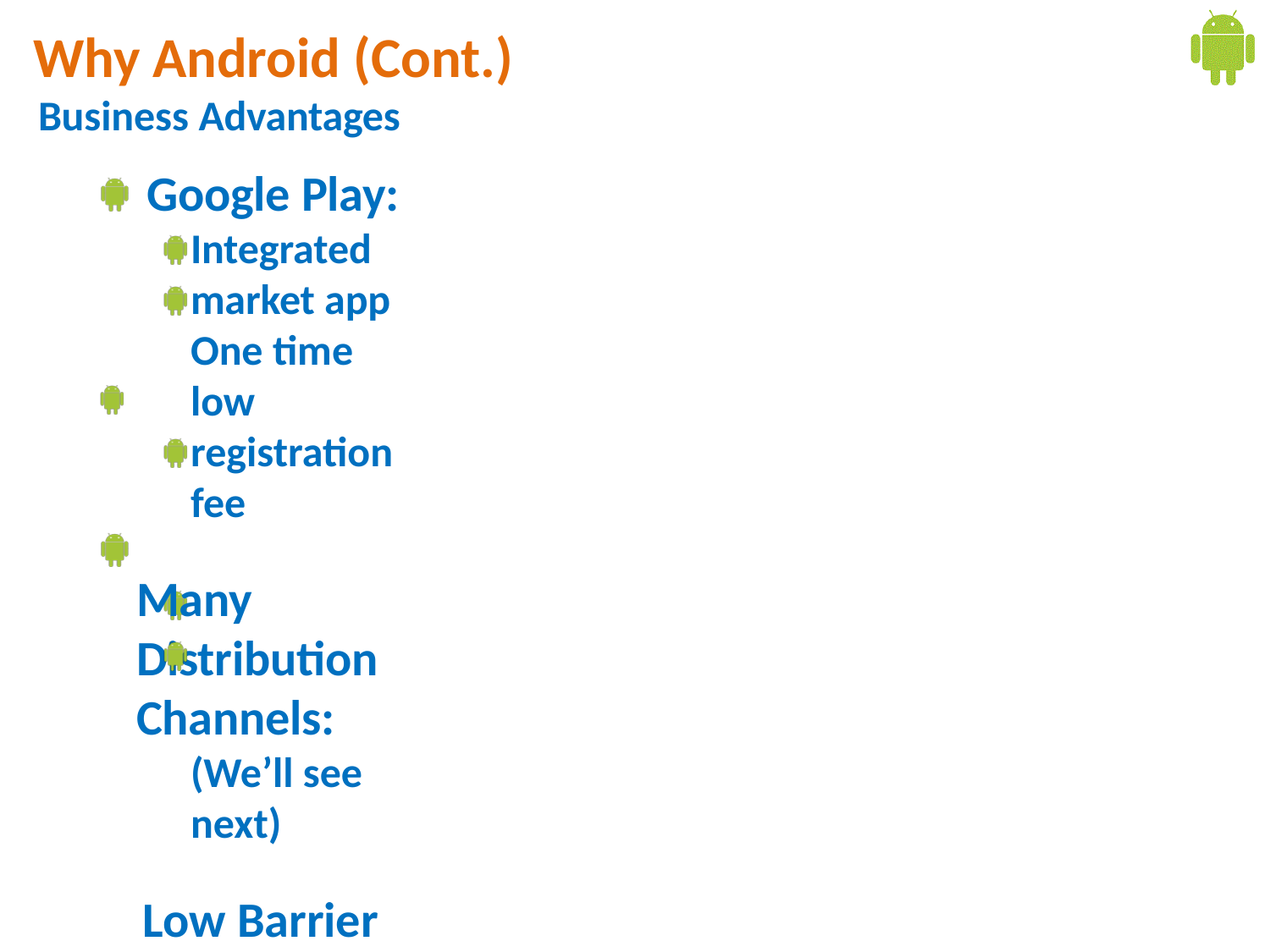

# Why Android (Cont.)
Business Advantages
Google Play:
Integrated market app
One time low registration fee

Many Distribution Channels:
(We’ll see next)

Low Barrier to Market:
No approval process
Less restrictions with copyright issues